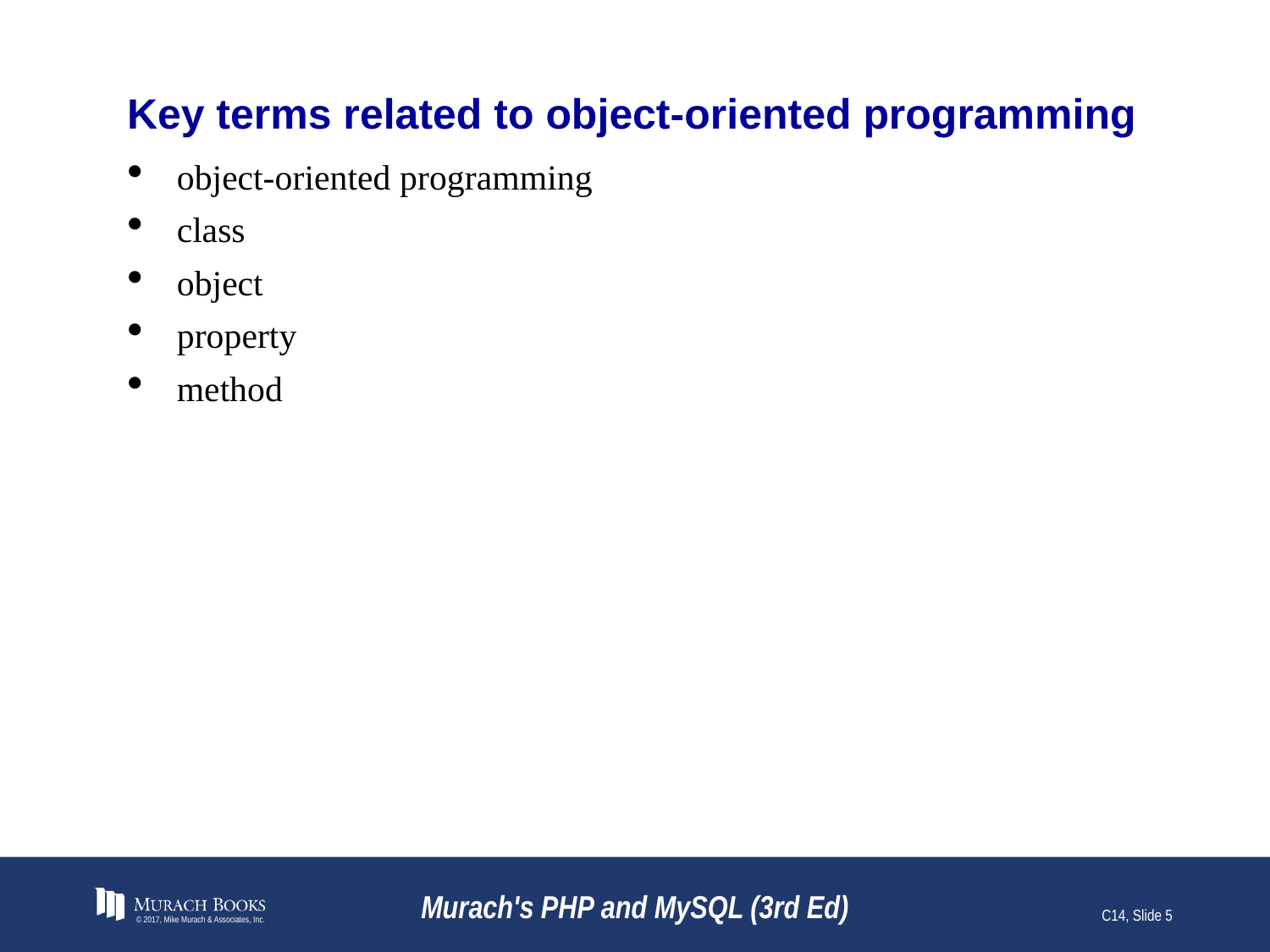

# Key terms related to object-oriented programming
object-oriented programming
class
object
property
method

© 2017, Mike Murach & Associates, Inc.
Murach's PHP and MySQL (3rd Ed)

C14, Slide 5